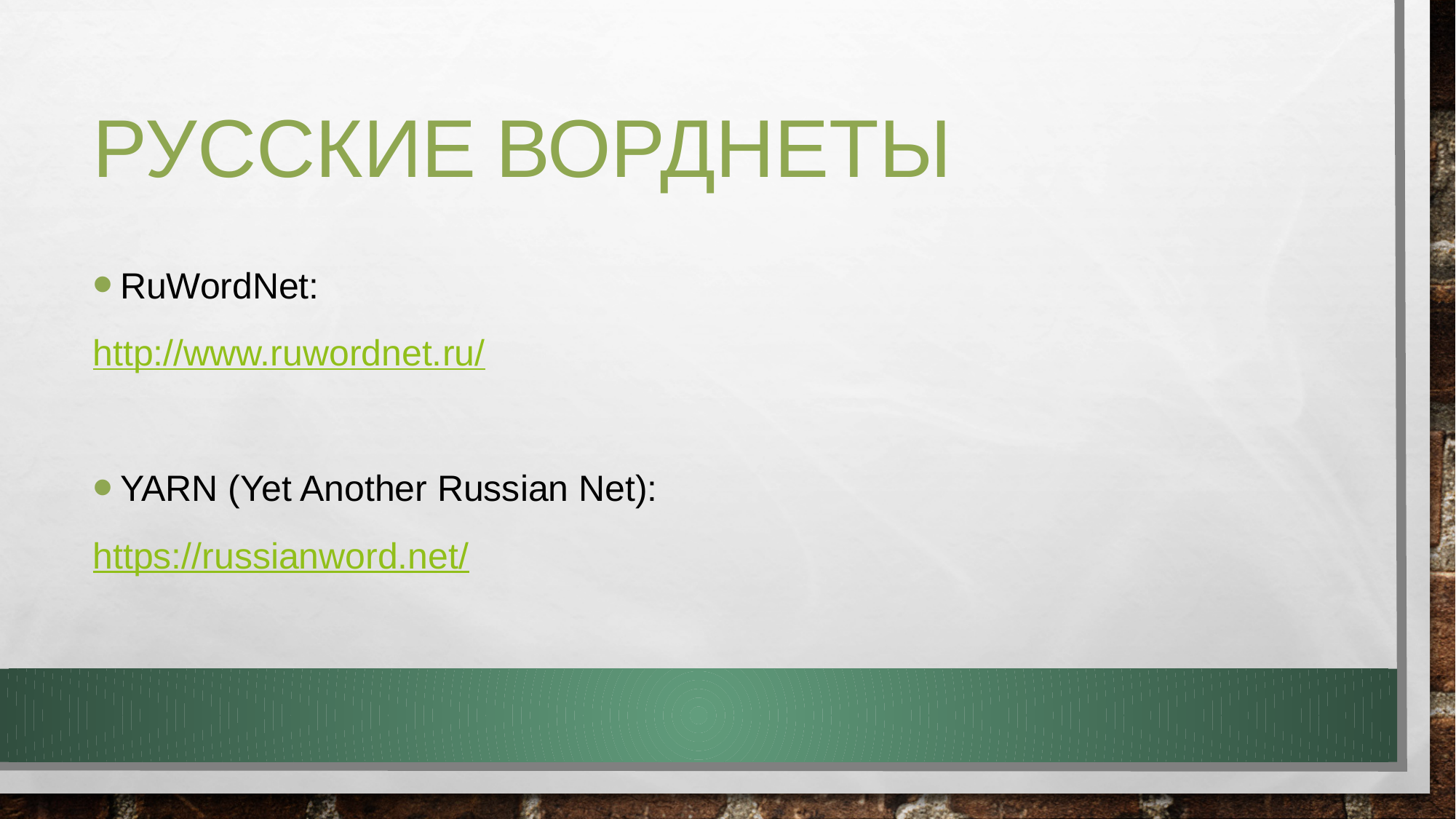

# Русские ворднеты
RuWordNet:
http://www.ruwordnet.ru/

YARN (Yet Another Russian Net):
https://russianword.net/